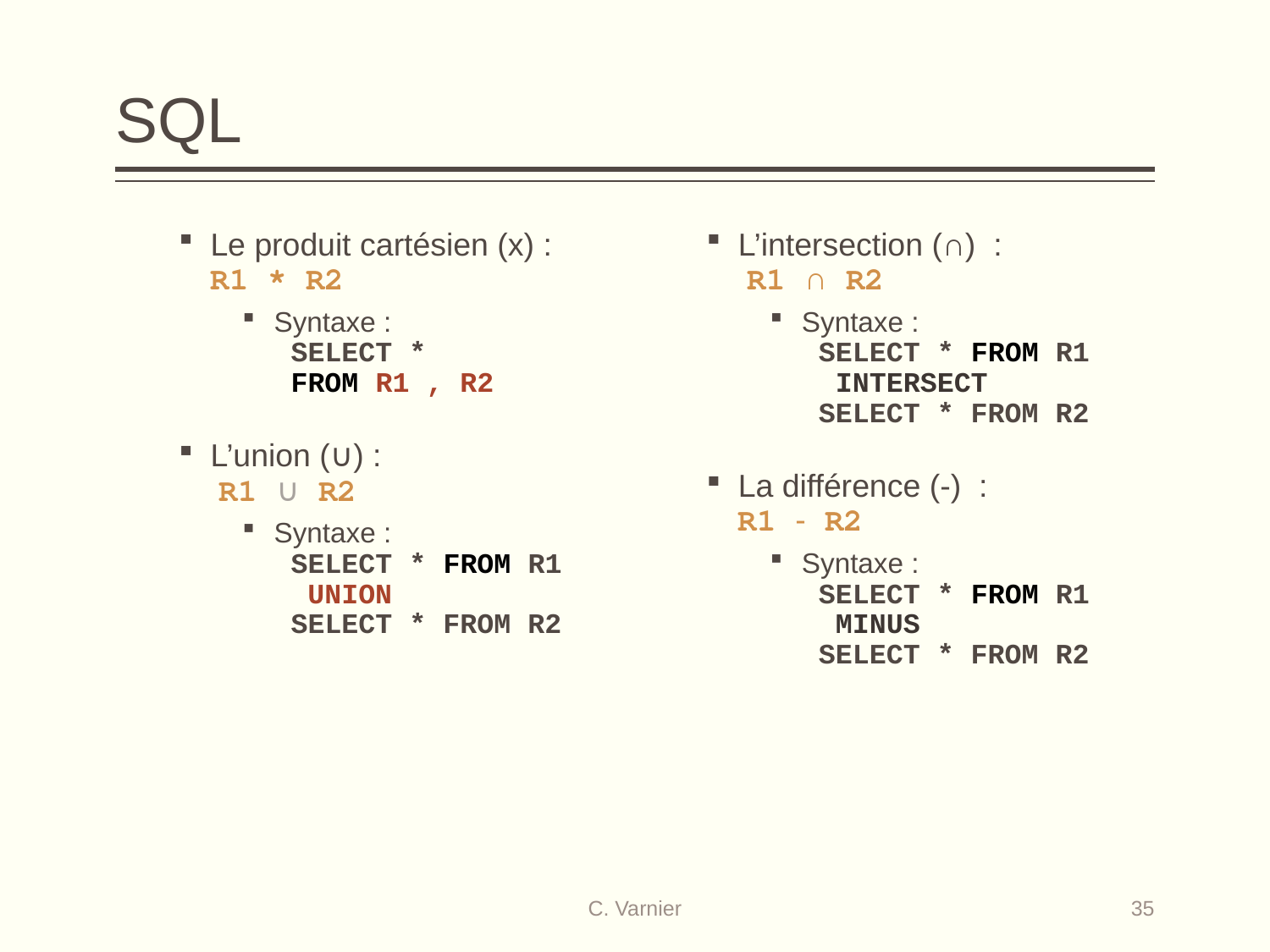

# SQL
Le produit cartésien (x) :
R1 * R2
Syntaxe :
 SELECT *
 FROM R1 , R2
L’union (∪) :
 R1 ∪ R2
Syntaxe :
 SELECT * FROM R1
  UNION
 SELECT * FROM R2
L’intersection (∩)  :
 R1 ∩ R2
Syntaxe :
 SELECT * FROM R1
  INTERSECT
 SELECT * FROM R2
La différence (-)  :
R1 - R2
Syntaxe :
 SELECT * FROM R1
  MINUS
 SELECT * FROM R2

C. Varnier
35